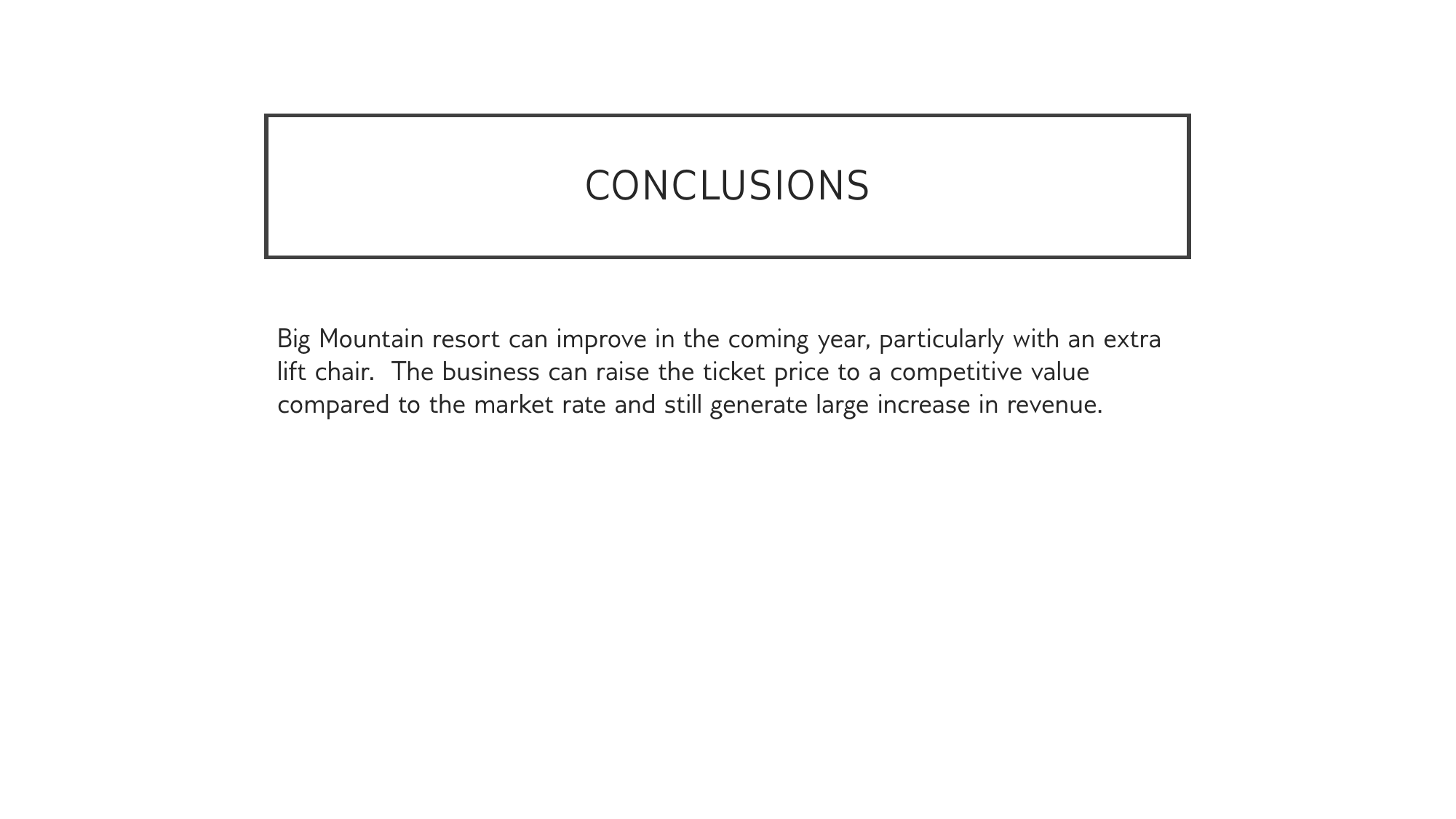

# Conclusions
Big Mountain resort can improve in the coming year, particularly with an extra lift chair.  The business can raise the ticket price to a competitive value compared to the market rate and still generate large increase in revenue.